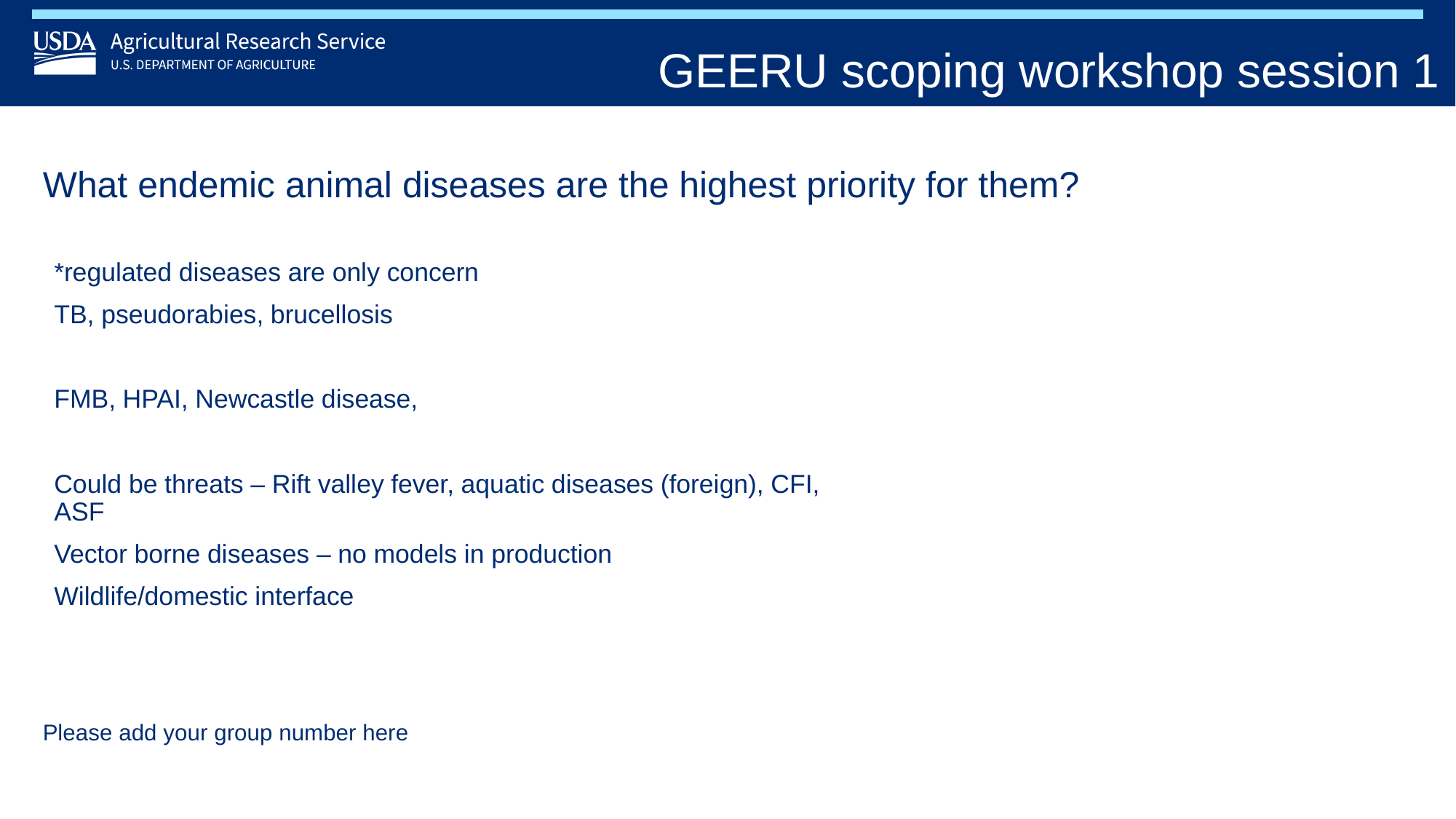

GEERU scoping workshop session 1
# What endemic animal diseases are the highest priority for them?
*regulated diseases are only concern
TB, pseudorabies, brucellosis

FMB, HPAI, Newcastle disease,

Could be threats – Rift valley fever, aquatic diseases (foreign), CFI, ASF
Vector borne diseases – no models in production
Wildlife/domestic interface
Please add your group number here